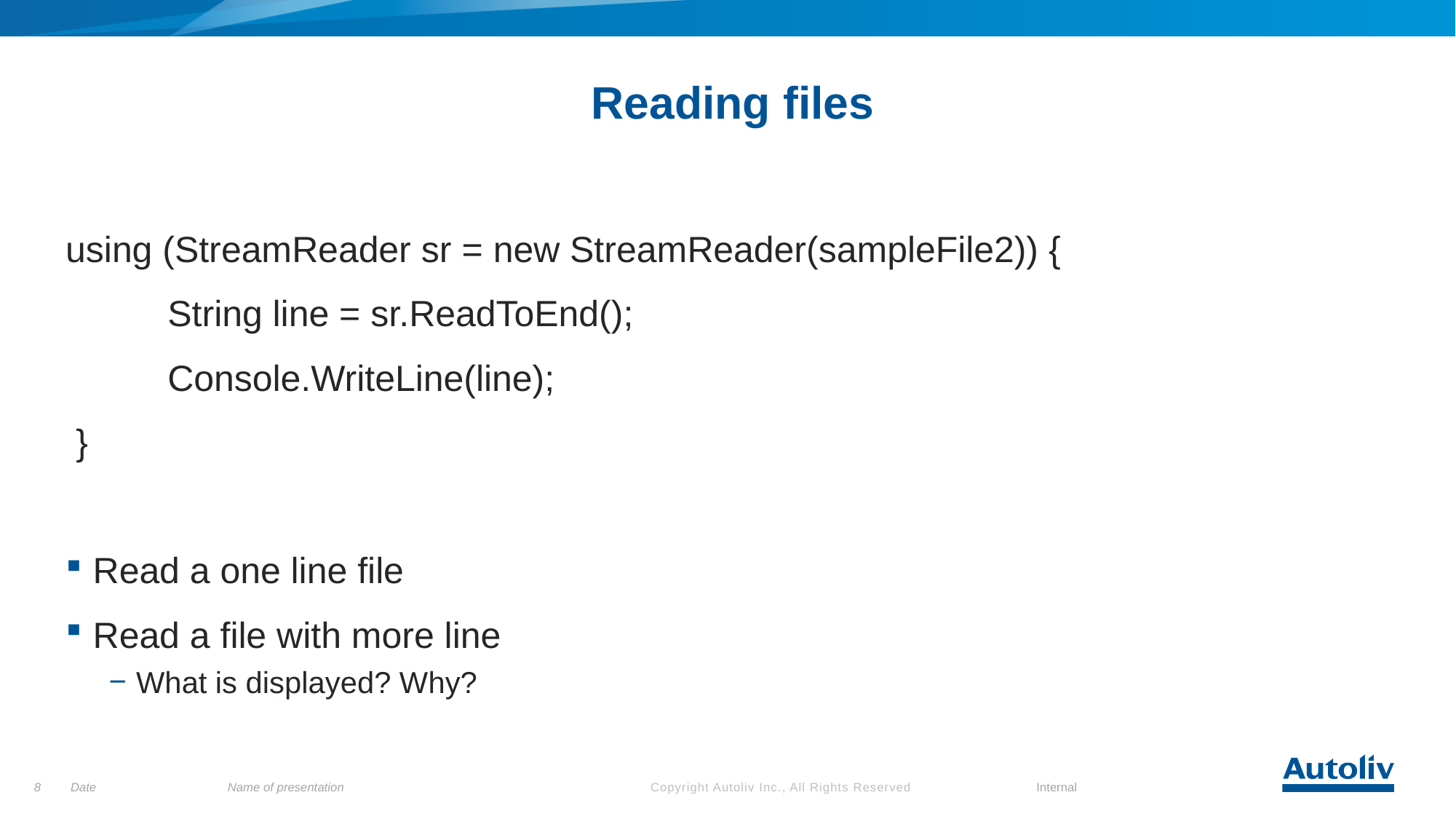

# Reading files
using (StreamReader sr = new StreamReader(sampleFile2)) {
          String line = sr.ReadToEnd();
          Console.WriteLine(line);
 }

Read a one line file
Read a file with more line
What is displayed? Why?
8
Date
Name of presentation